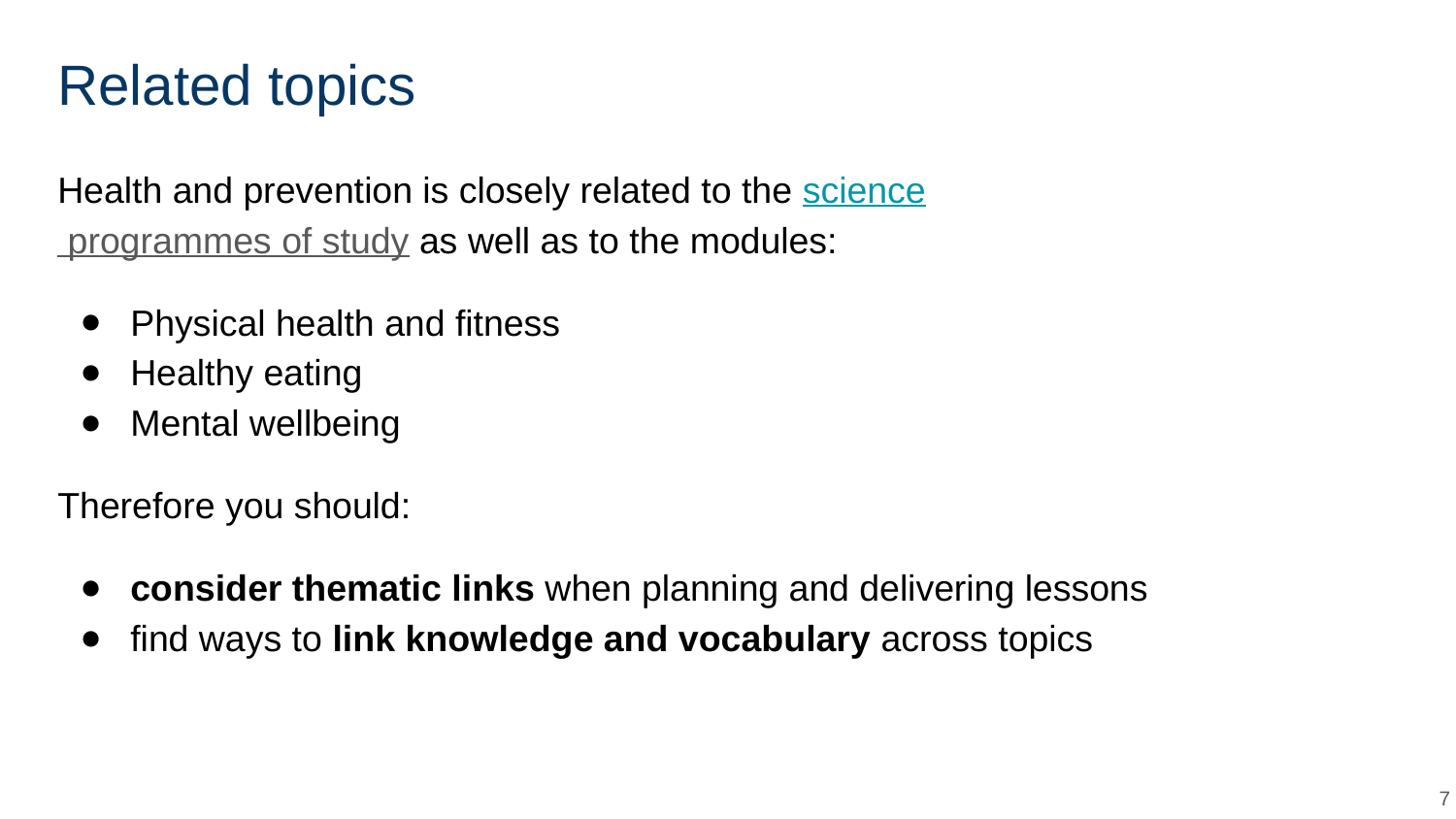

# Related topics
Health and prevention is closely related to the science programmes of study as well as to the modules:
Physical health and fitness
Healthy eating
Mental wellbeing
Therefore you should:
consider thematic links when planning and delivering lessons
find ways to link knowledge and vocabulary across topics
7